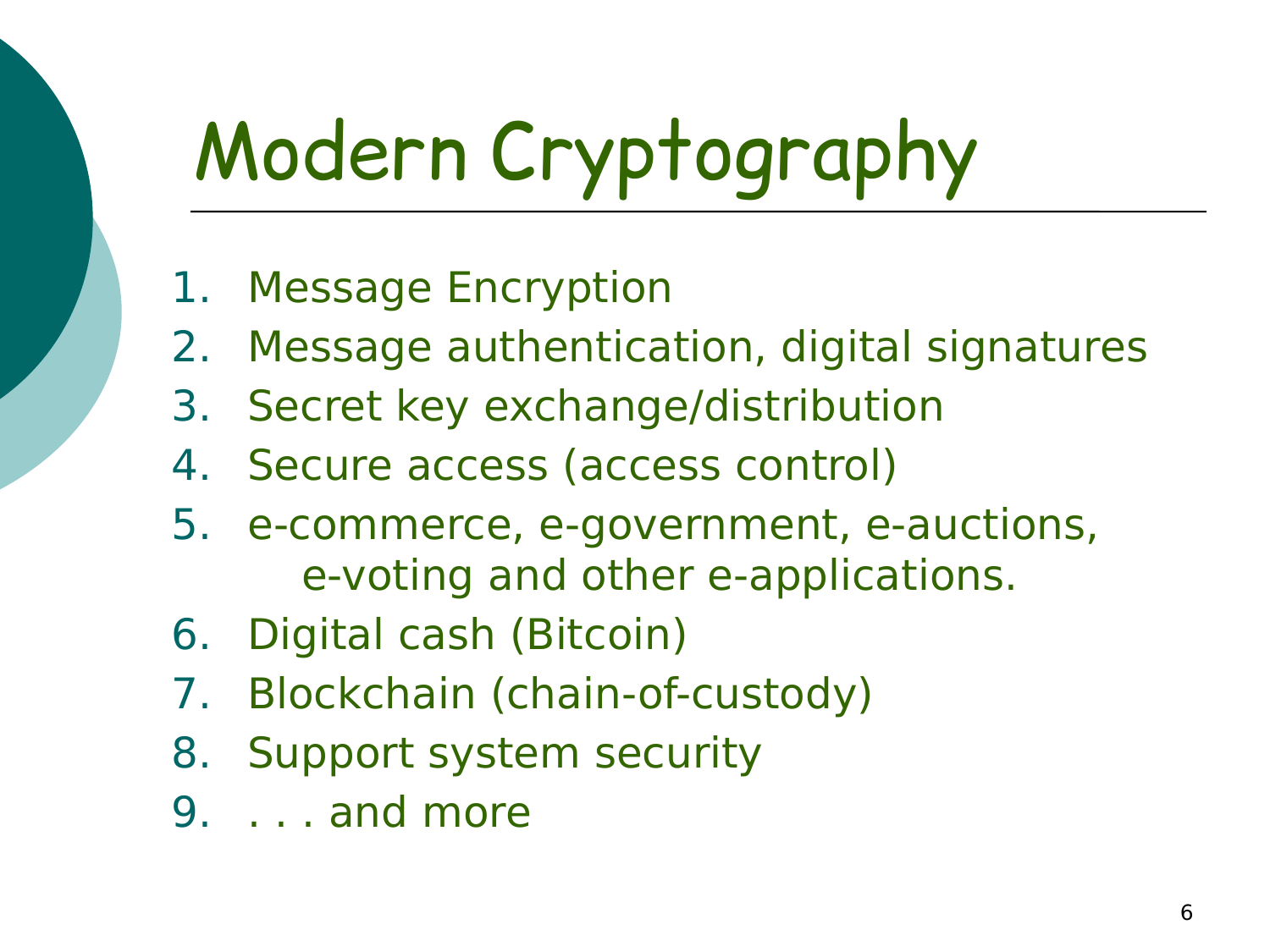

# Modern Cryptography
Message Encryption
Message authentication, digital signatures
Secret key exchange/distribution
Secure access (access control)
e-commerce, e-government, e-auctions,         e-voting and other e-applications.
Digital cash (Bitcoin)
Blockchain (chain-of-custody)
Support system security
. . . and more
6